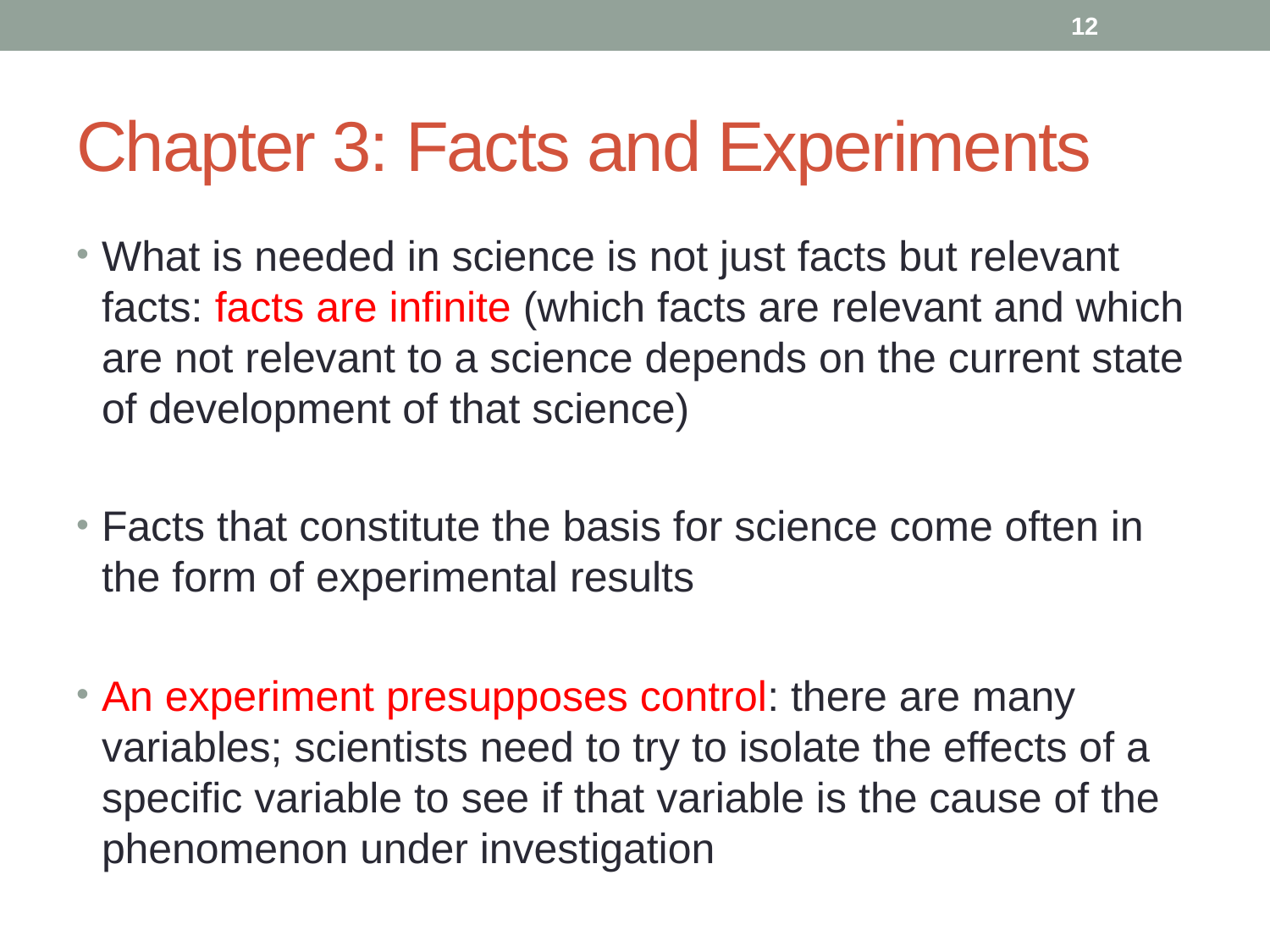

12
# Chapter 3: Facts and Experiments
What is needed in science is not just facts but relevant facts: facts are infinite (which facts are relevant and which are not relevant to a science depends on the current state of development of that science)

Facts that constitute the basis for science come often in the form of experimental results

An experiment presupposes control: there are many variables; scientists need to try to isolate the effects of a specific variable to see if that variable is the cause of the phenomenon under investigation